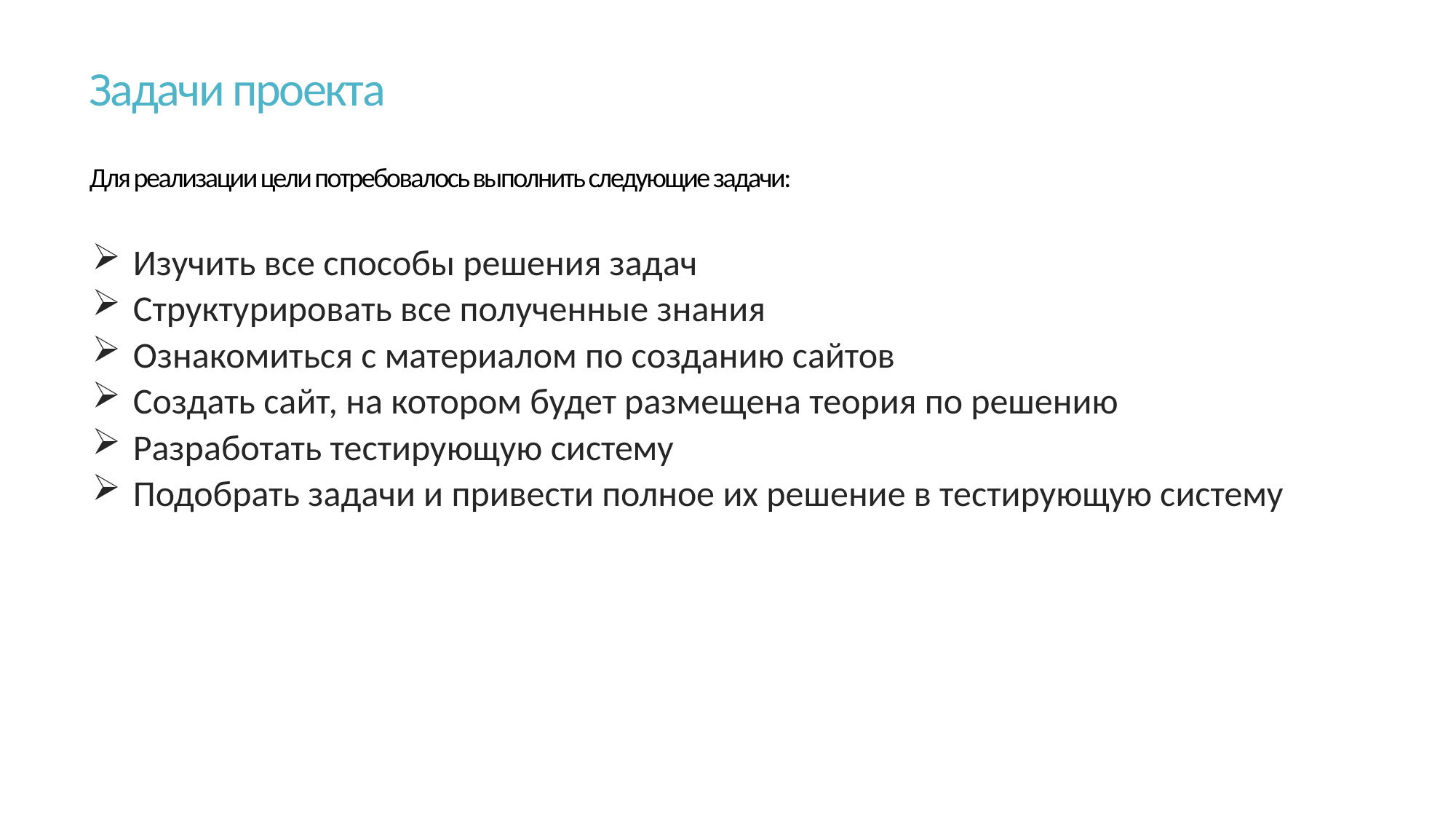

# Задачи проекта Для реализации цели потребовалось выполнить следующие задачи:
Изучить все способы решения задач
Структурировать все полученные знания
Ознакомиться с материалом по созданию сайтов
Создать сайт, на котором будет размещена теория по решению
Разработать тестирующую систему
Подобрать задачи и привести полное их решение в тестирующую систему